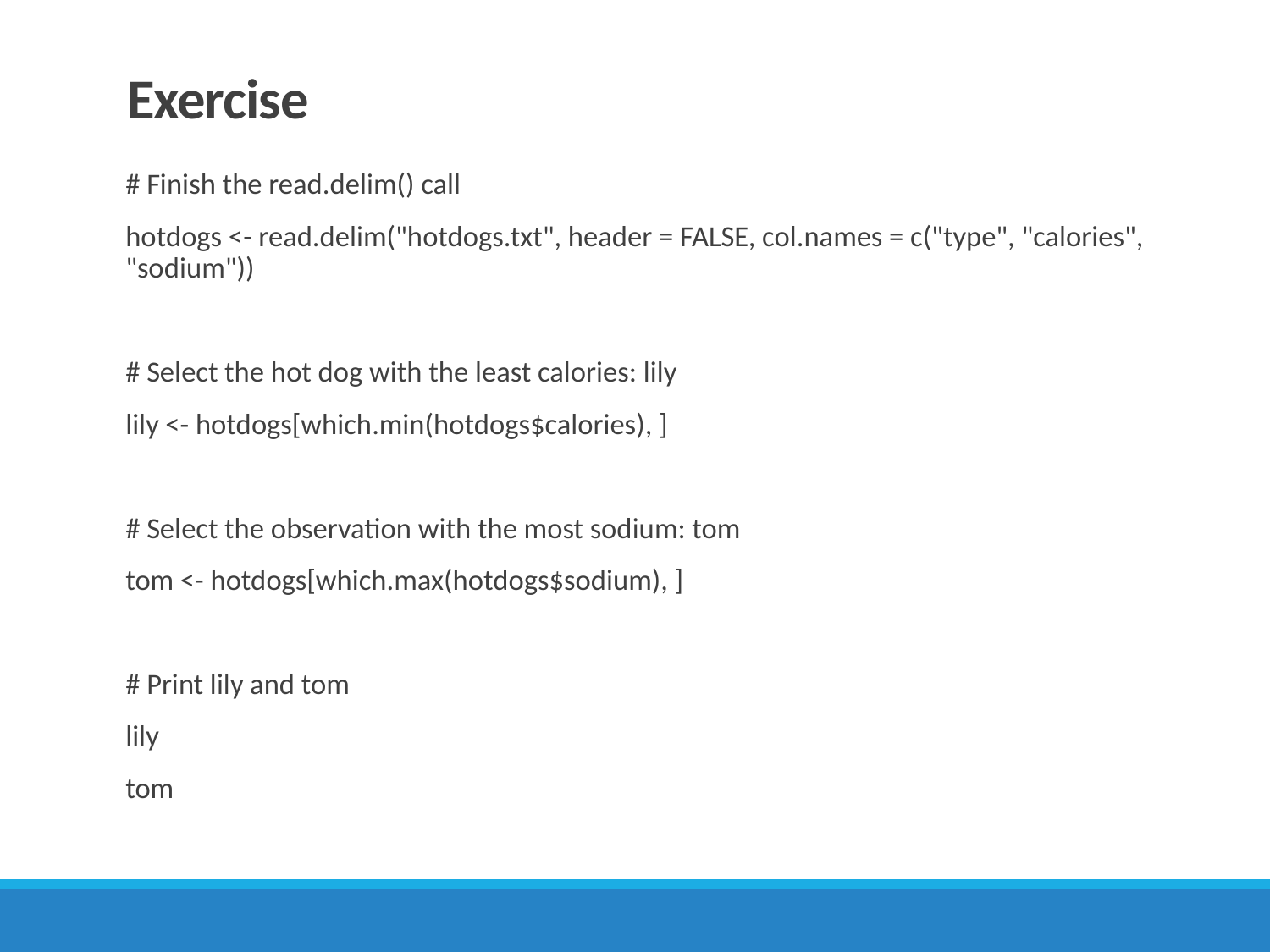

# Exercise
# Finish the read.delim() call
hotdogs <- read.delim("hotdogs.txt", header = FALSE, col.names = c("type", "calories", "sodium"))

# Select the hot dog with the least calories: lily
lily <- hotdogs[which.min(hotdogs$calories), ]

# Select the observation with the most sodium: tom
tom <- hotdogs[which.max(hotdogs$sodium), ]

# Print lily and tom
lily
tom